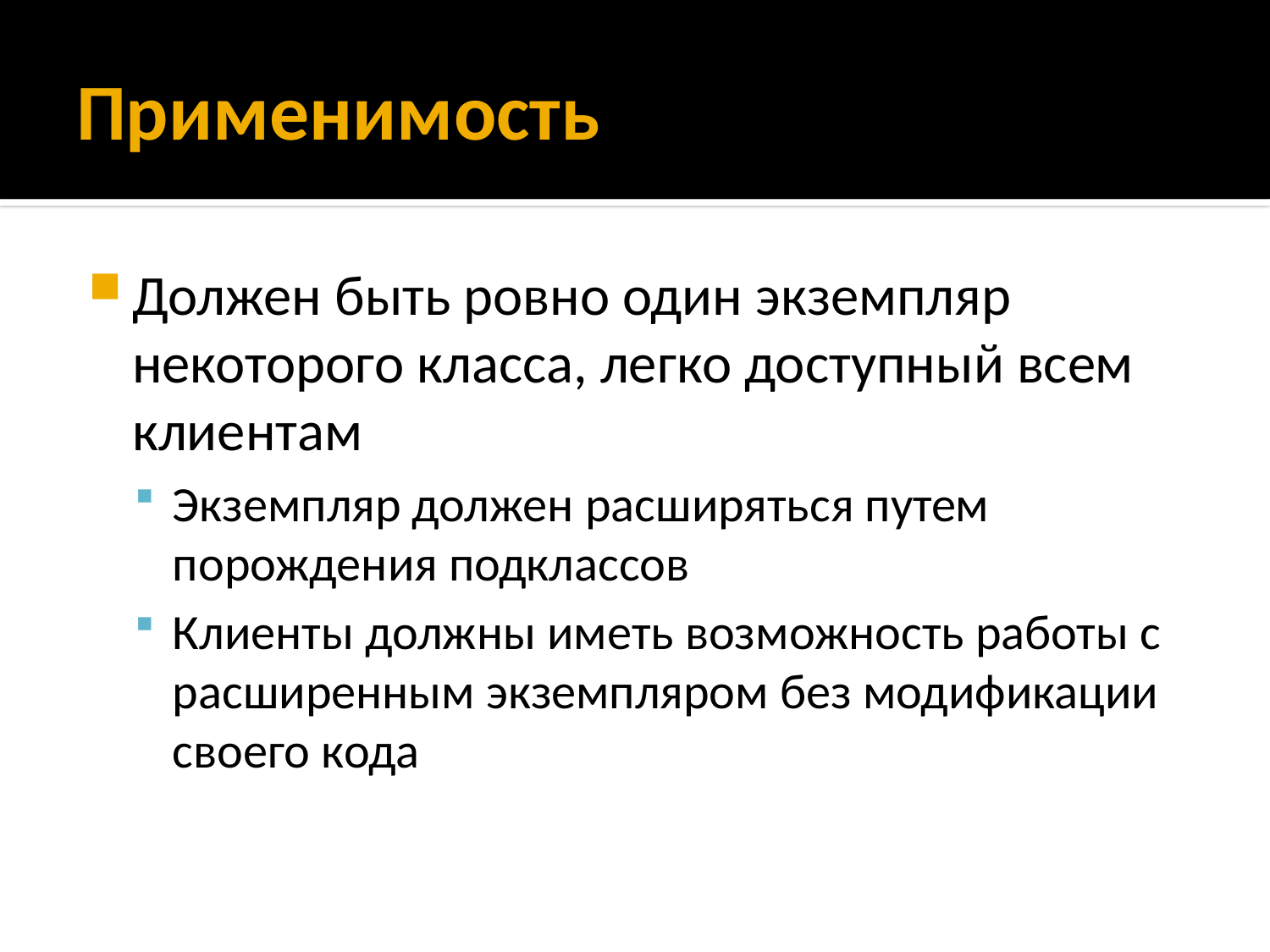

# Применимость
Должен быть ровно один экземпляр некоторого класса, легко доступный всем клиентам
Экземпляр должен расширяться путем порождения подклассов
Клиенты должны иметь возможность работы с расширенным экземпляром без модификации своего кода